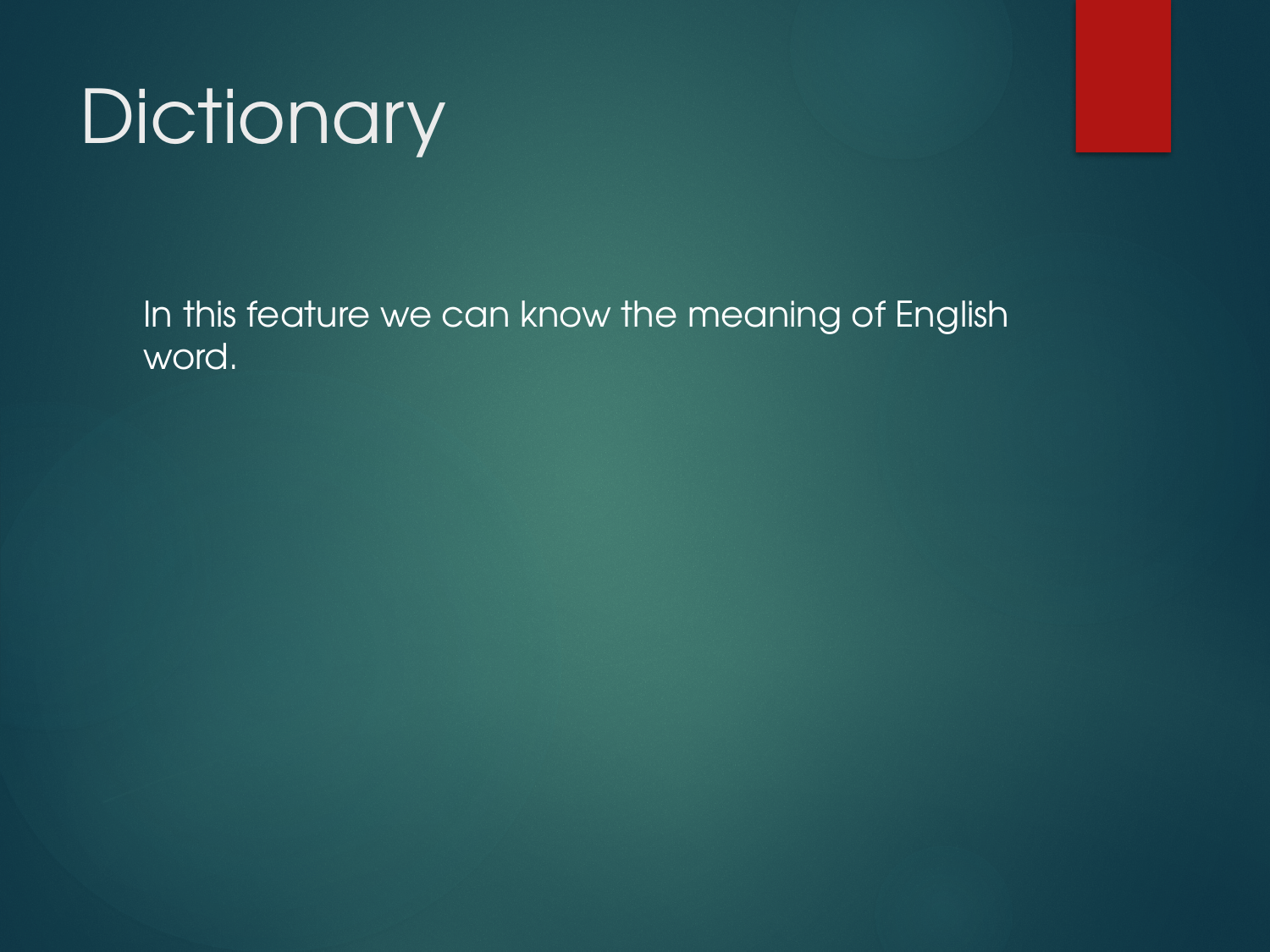

# Dictionary
In this feature we can know the meaning of English word.